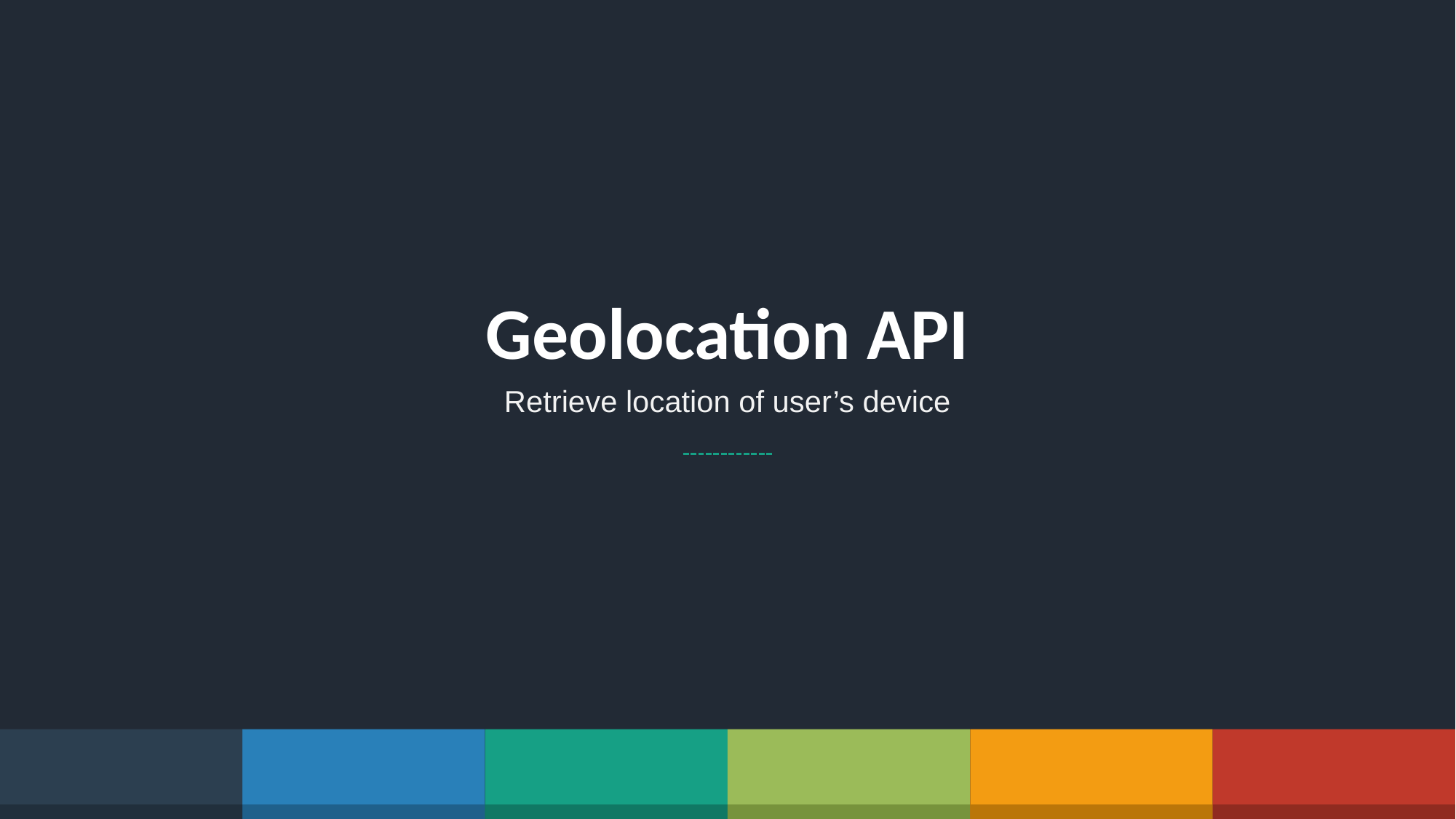

Geolocation API
Retrieve location of user’s device